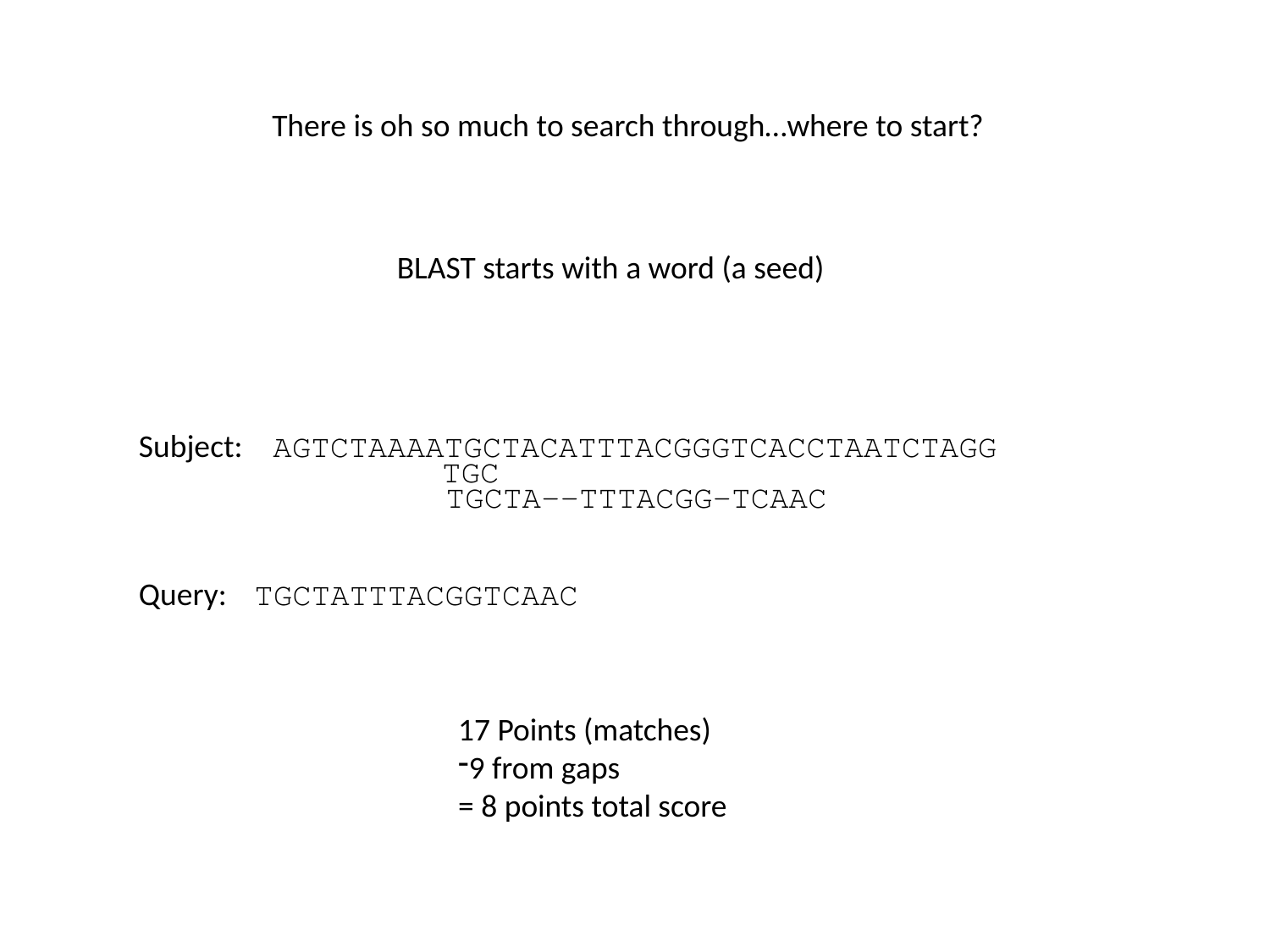

There is oh so much to search through…where to start?
BLAST starts with a word (a seed)
Subject:
AGTCTAAAATGCTACATTTACGGGTCACCTAATCTAGG
TGC
TGCTA--TTTACGG-TCAAC
Query:
TGCTATTTACGGTCAAC
17 Points (matches)
9 from gaps
= 8 points total score